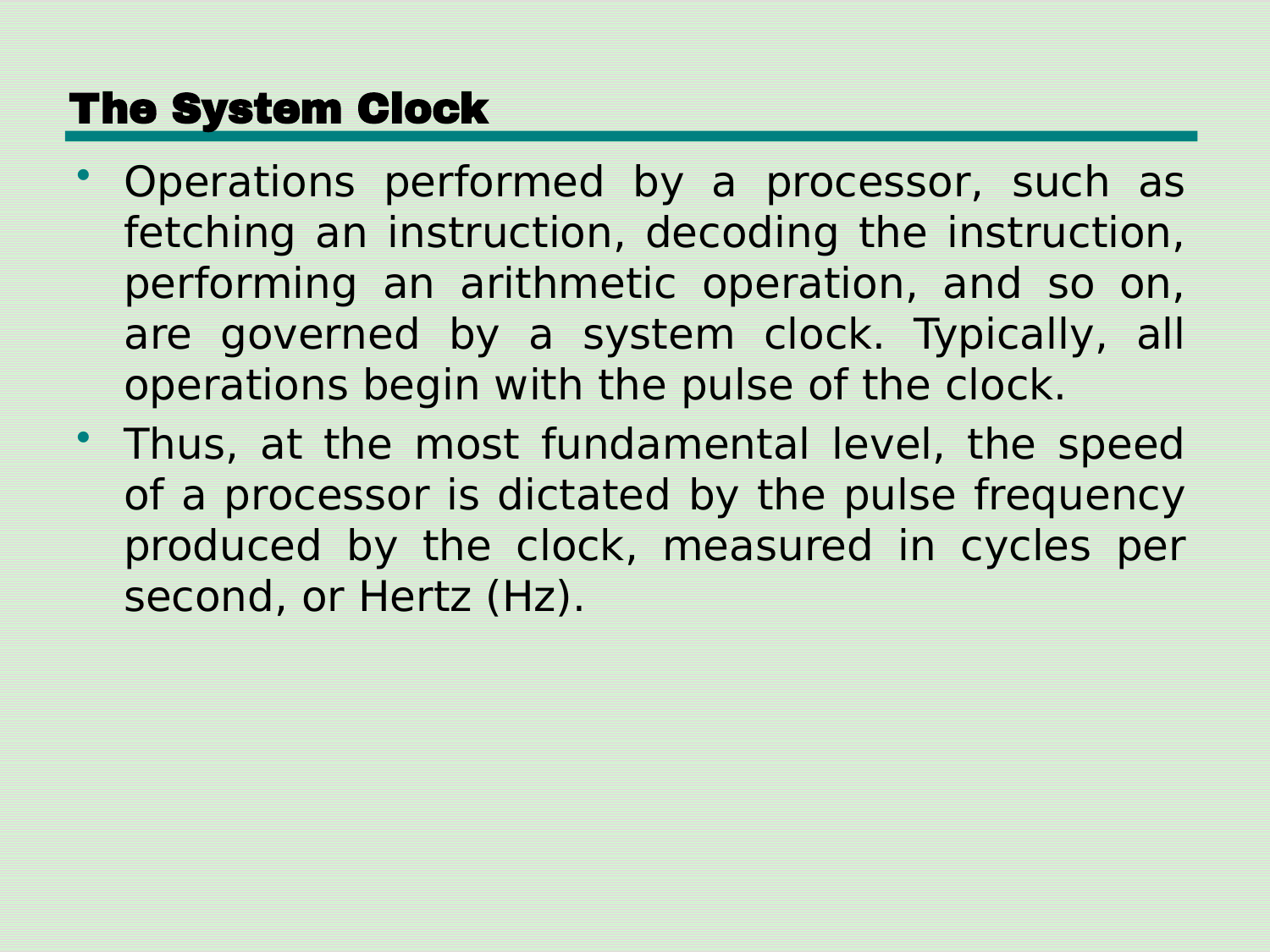

# The System Clock
Operations performed by a processor, such as fetching an instruction, decoding the instruction, performing an arithmetic operation, and so on, are governed by a system clock. Typically, all operations begin with the pulse of the clock.
Thus, at the most fundamental level, the speed of a processor is dictated by the pulse frequency produced by the clock, measured in cycles per second, or Hertz (Hz).